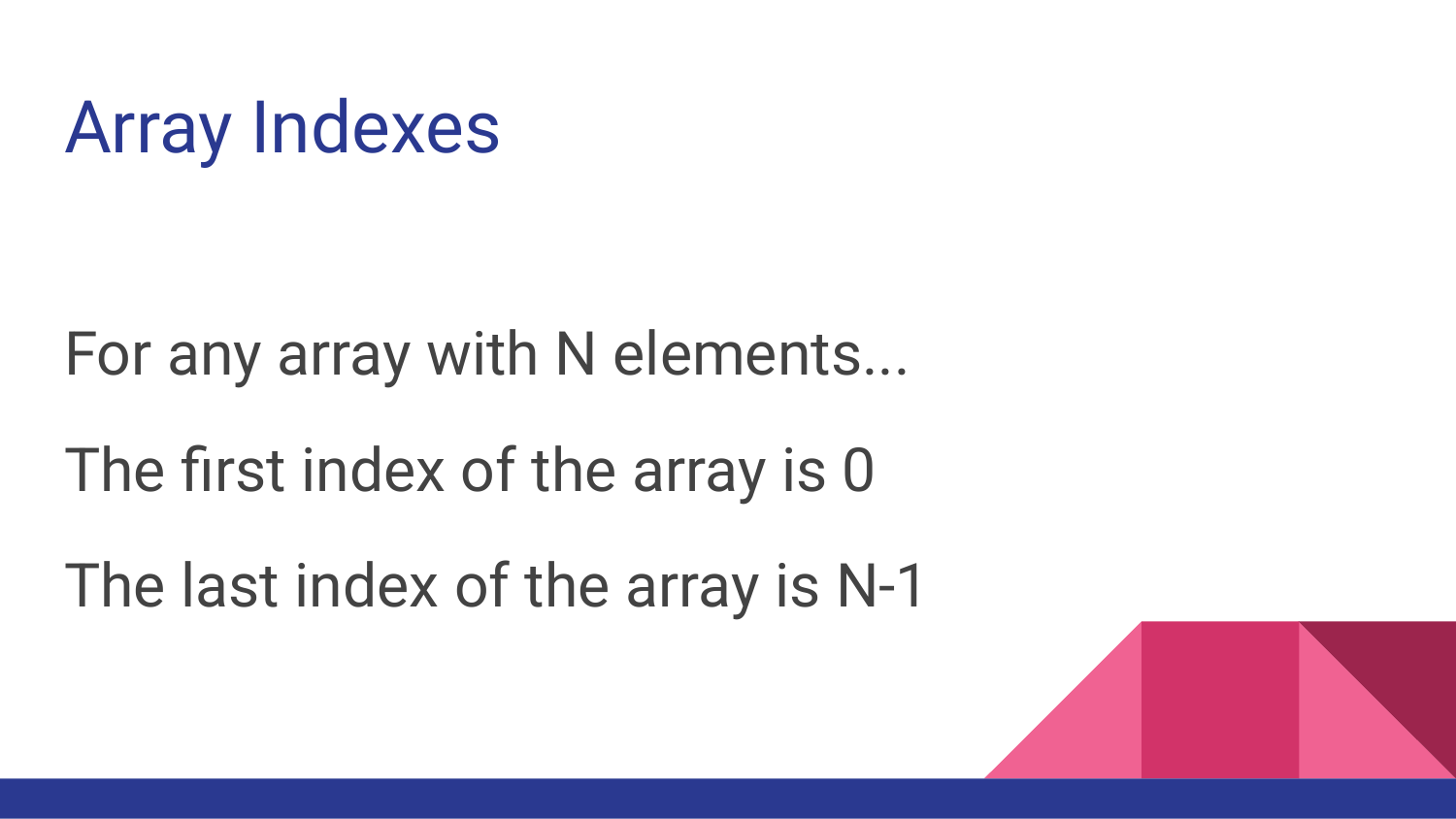

# Array Indexes
For any array with N elements...
The first index of the array is 0
The last index of the array is N-1